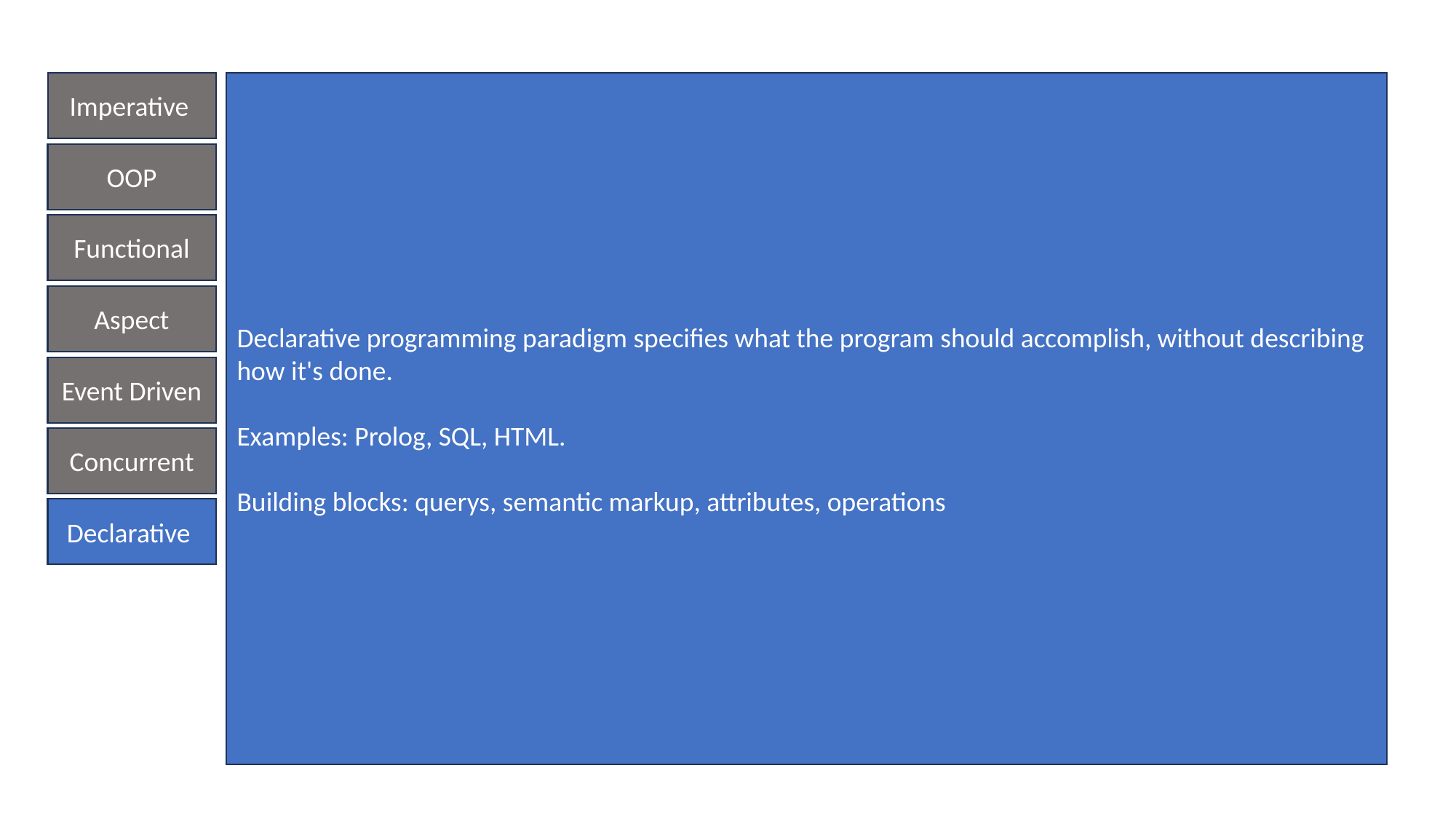

Declarative programming paradigm specifies what the program should accomplish, without describing how it's done.
Examples: Prolog, SQL, HTML.
Building blocks: querys, semantic markup, attributes, operations
Imperative
OOP
Functional
Aspect
Event Driven
Concurrent
Declarative